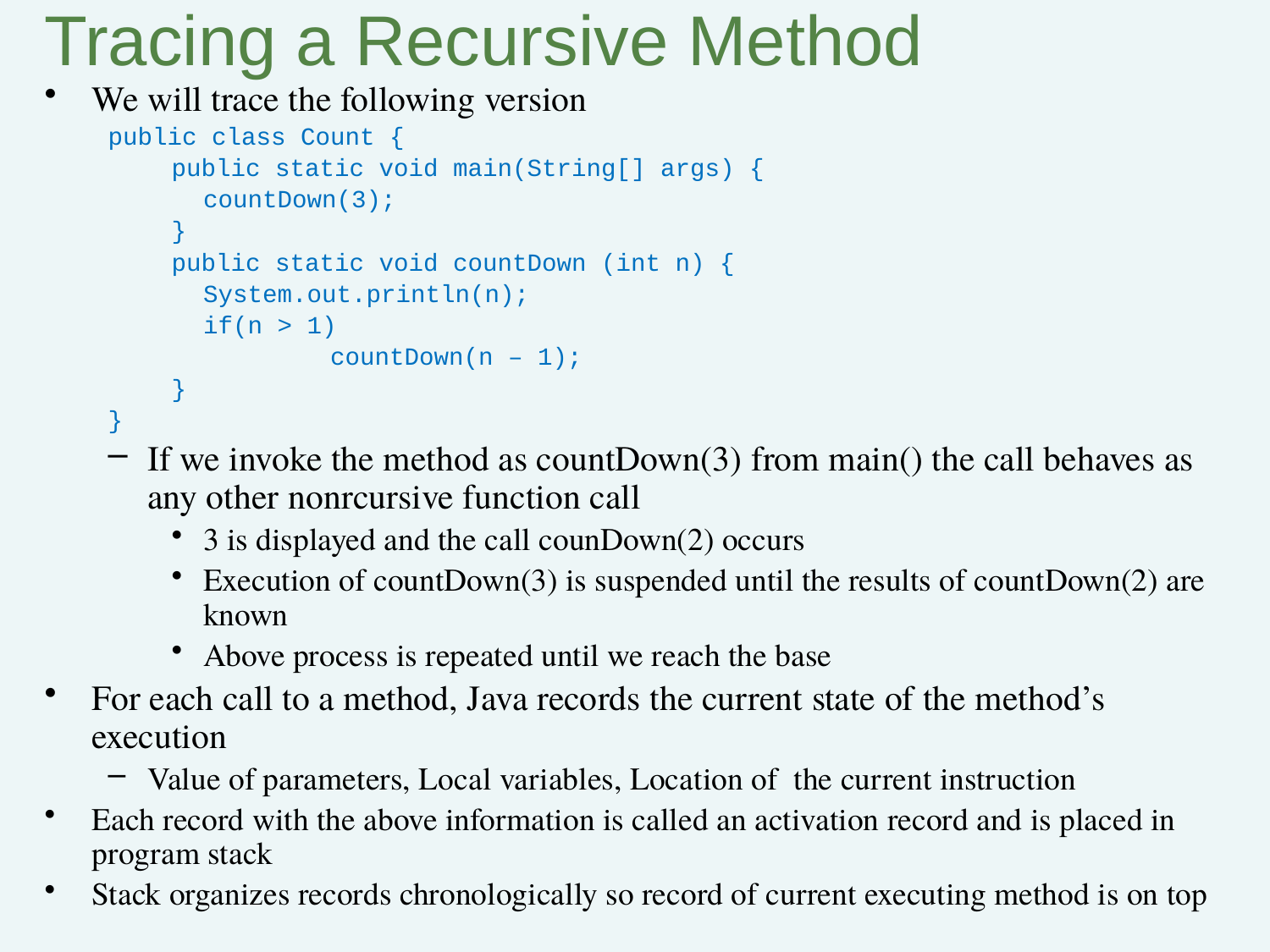

# Tracing a Recursive Method
We will trace the following version
public class Count {
public static void main(String[] args) {
	countDown(3);
}
public static void countDown (int n) {
	System.out.println(n);
	if(n > 1)
		countDown(n – 1);
}
}
If we invoke the method as countDown(3) from main() the call behaves as any other nonrcursive function call
3 is displayed and the call counDown(2) occurs
Execution of countDown(3) is suspended until the results of countDown(2) are known
Above process is repeated until we reach the base
For each call to a method, Java records the current state of the method’s execution
Value of parameters, Local variables, Location of  the current instruction
Each record with the above information is called an activation record and is placed in program stack
Stack organizes records chronologically so record of current executing method is on top